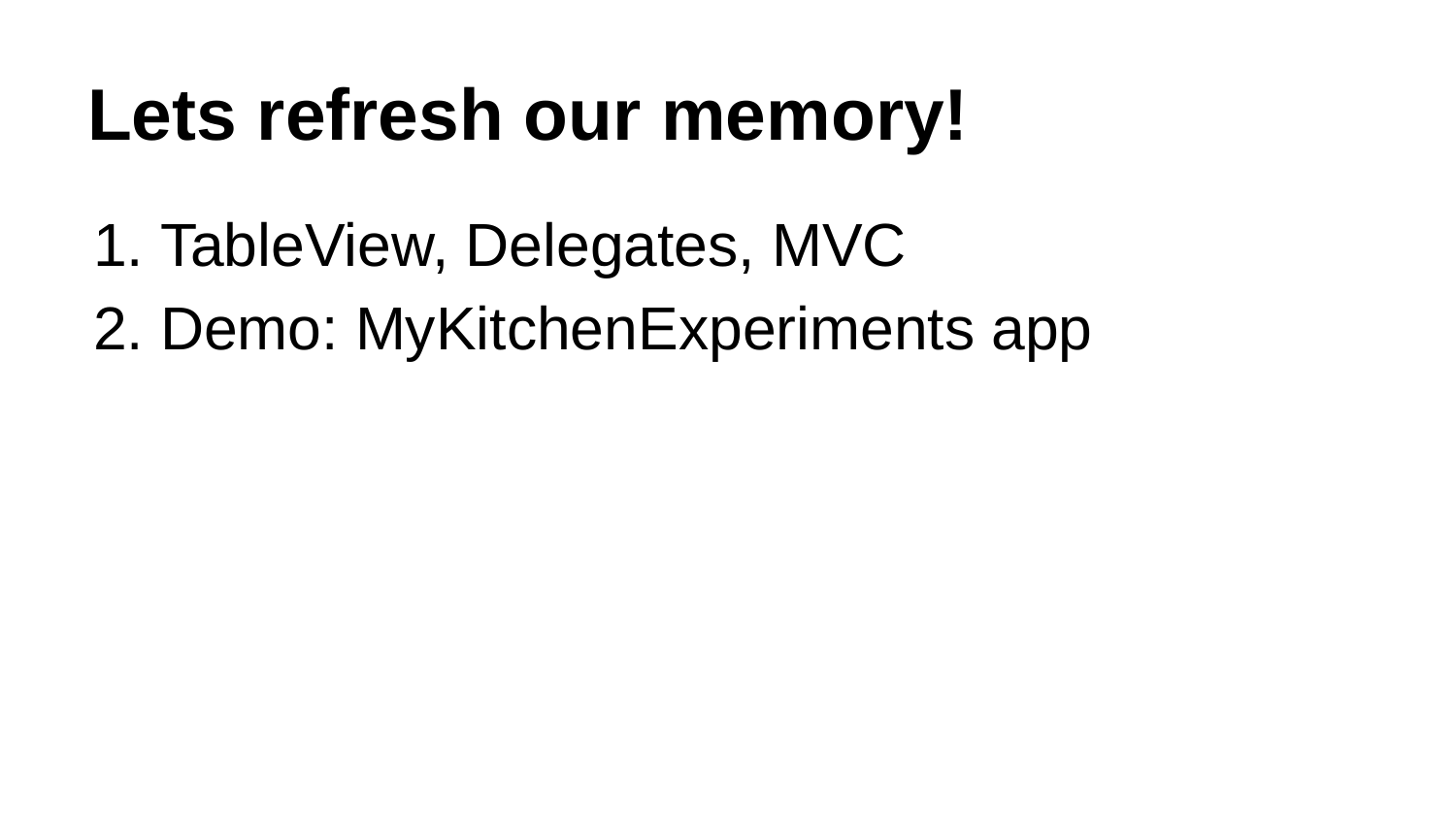

# Lets refresh our memory!
TableView, Delegates, MVC
Demo: MyKitchenExperiments app